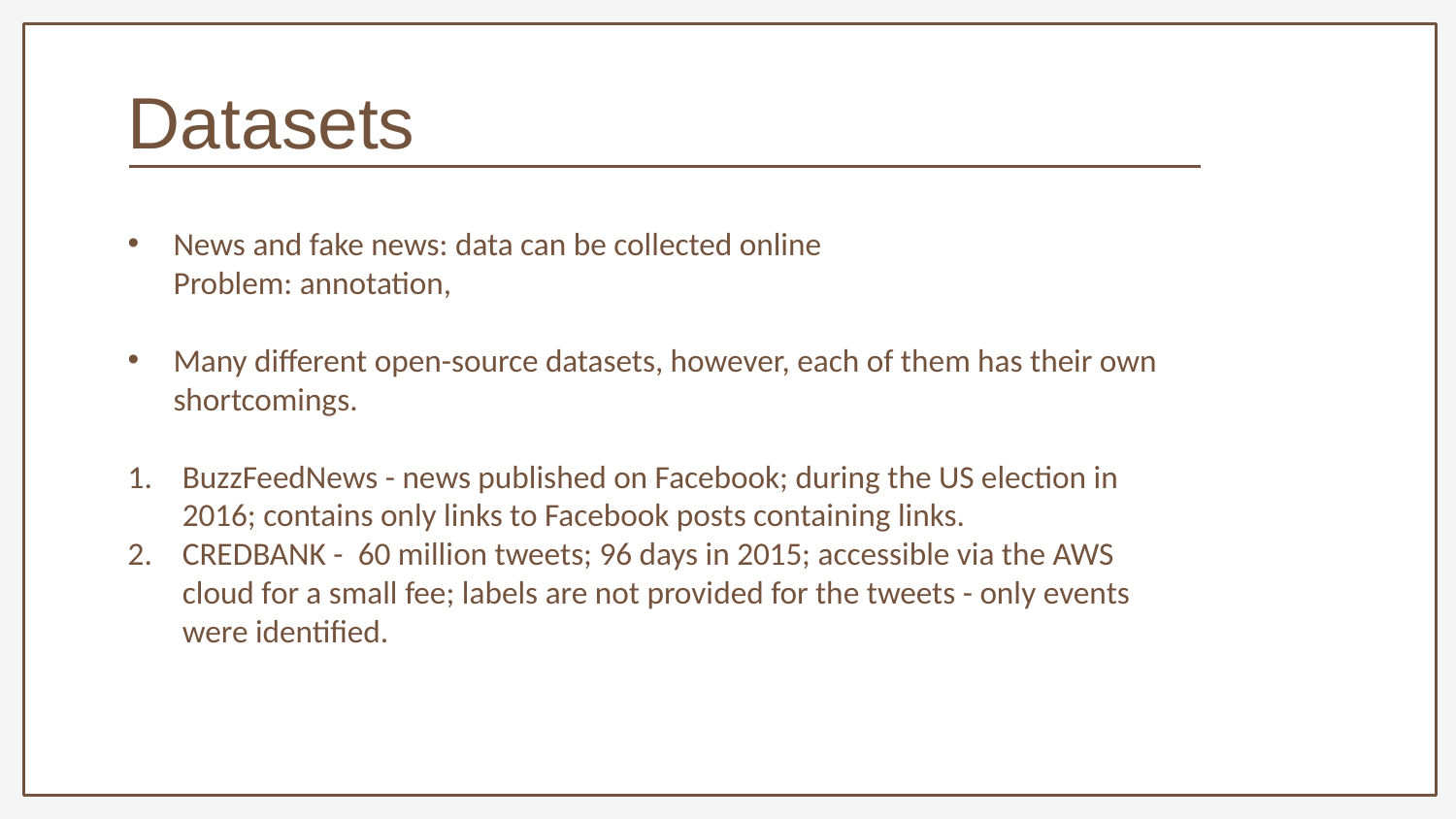

Datasets
News and fake news: data can be collected online
Problem: annotation,
Many different open-source datasets, however, each of them has their own shortcomings.
BuzzFeedNews - news published on Facebook; during the US election in 2016; contains only links to Facebook posts containing links.
CREDBANK -  60 million tweets; 96 days in 2015; accessible via the AWS cloud for a small fee; labels are not provided for the tweets - only events were identified.